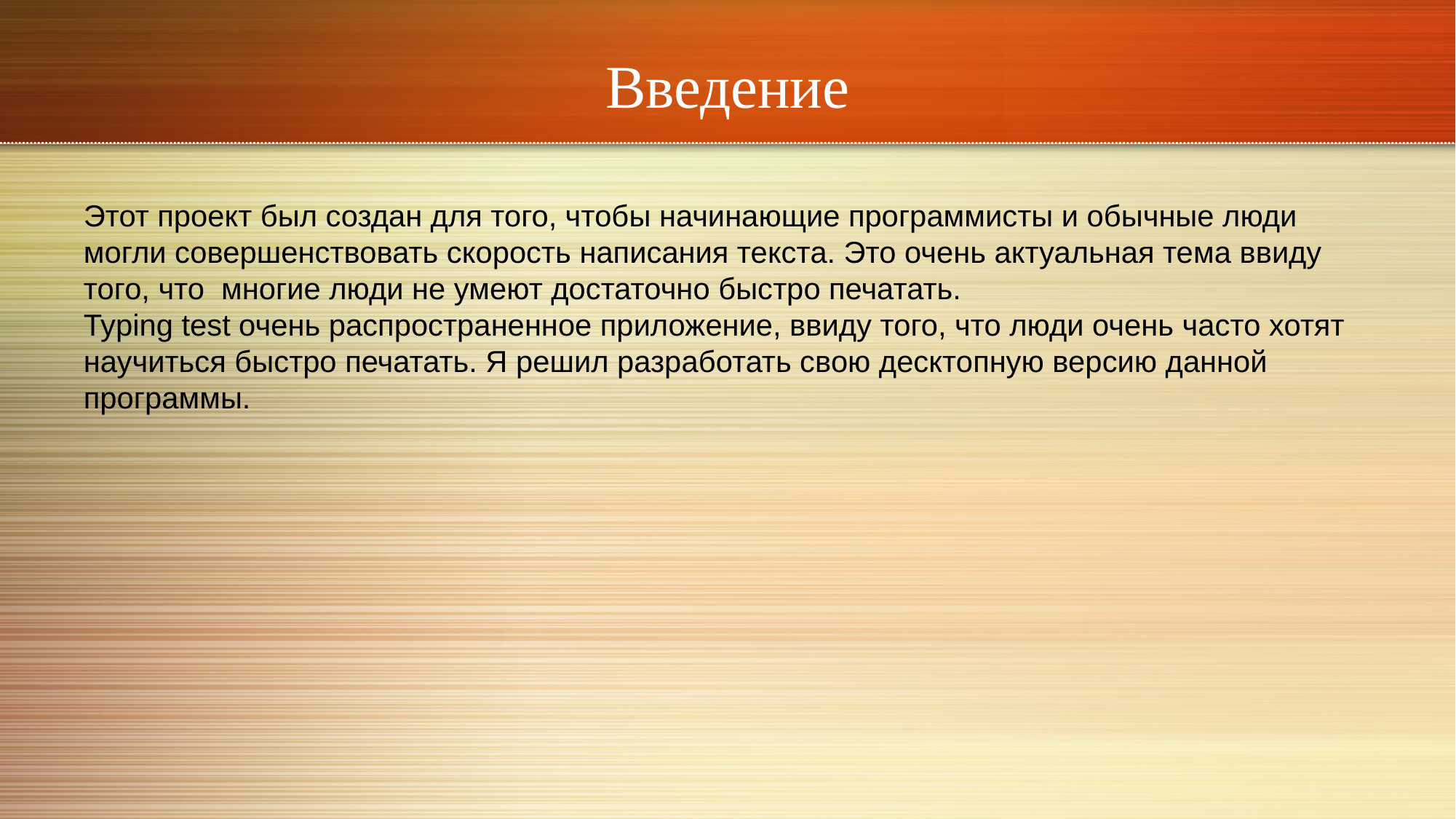

# Введение
Этот проект был создан для того, чтобы начинающие программисты и обычные люди могли совершенствовать скорость написания текста. Это очень актуальная тема ввиду того, что  многие люди не умеют достаточно быстро печатать.
Typing test очень распространенное приложение, ввиду того, что люди очень часто хотят научиться быстро печатать. Я решил разработать свою десктопную версию данной программы.